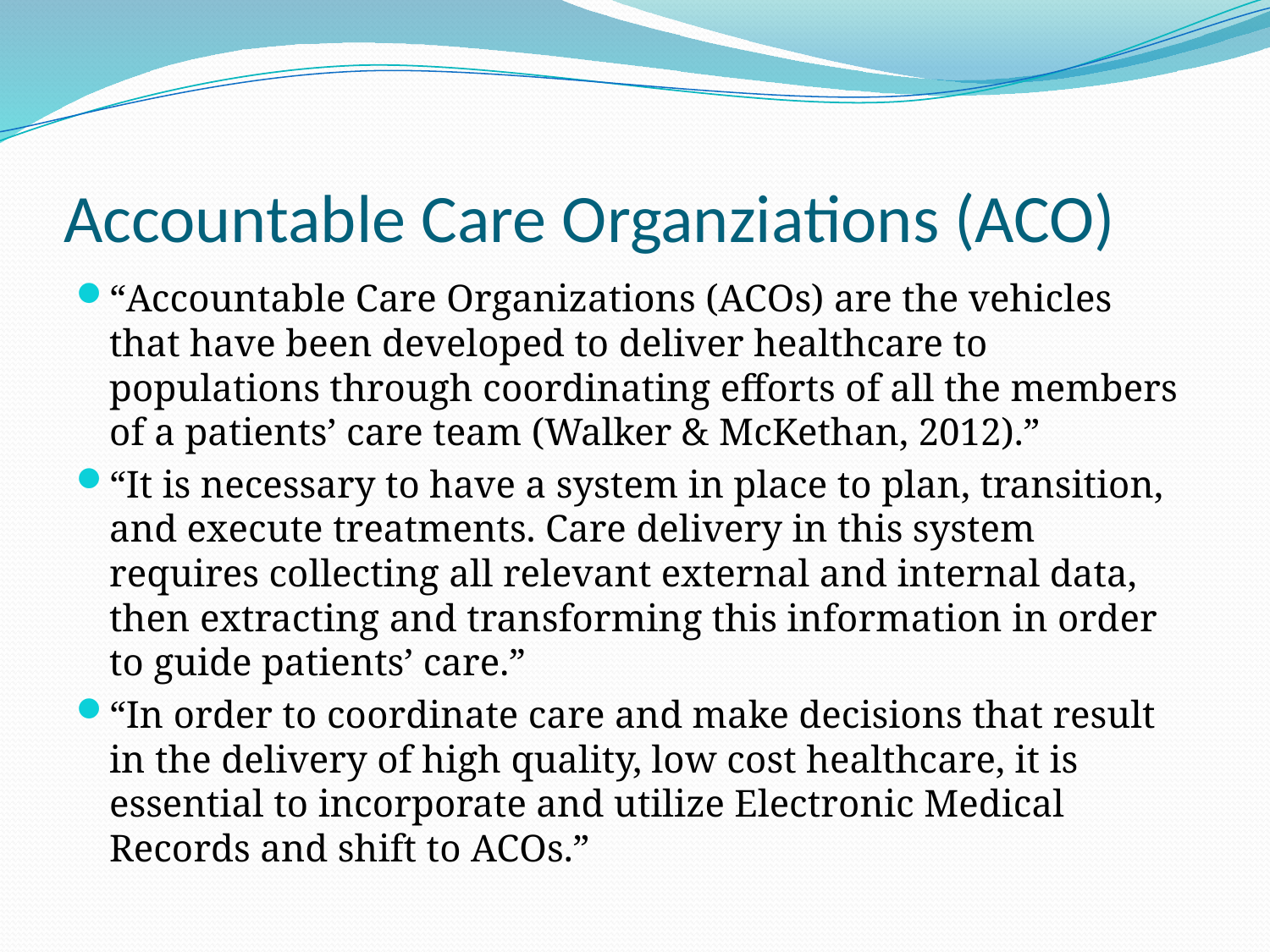

# Accountable Care Organziations (ACO)
“Accountable Care Organizations (ACOs) are the vehicles that have been developed to deliver healthcare to populations through coordinating efforts of all the members of a patients’ care team (Walker & McKethan, 2012).”
“It is necessary to have a system in place to plan, transition, and execute treatments. Care delivery in this system requires collecting all relevant external and internal data, then extracting and transforming this information in order to guide patients’ care.”
“In order to coordinate care and make decisions that result in the delivery of high quality, low cost healthcare, it is essential to incorporate and utilize Electronic Medical Records and shift to ACOs.”